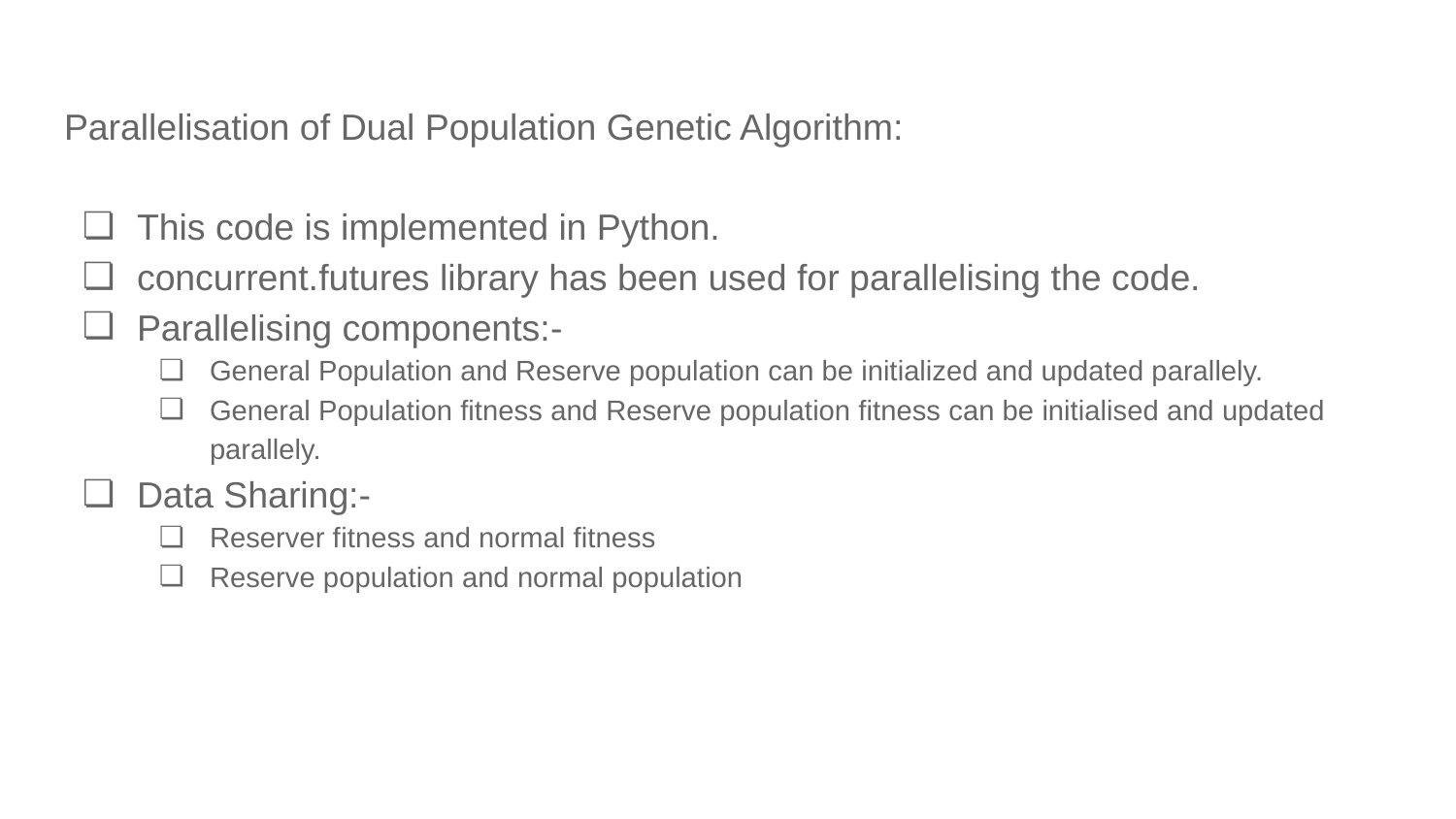

#
Parallelisation of Dual Population Genetic Algorithm:

This code is implemented in Python.
concurrent.futures library has been used for parallelising the code.
Parallelising components:-
General Population and Reserve population can be initialized and updated parallely.
General Population fitness and Reserve population fitness can be initialised and updated parallely.
Data Sharing:-
Reserver fitness and normal fitness
Reserve population and normal population